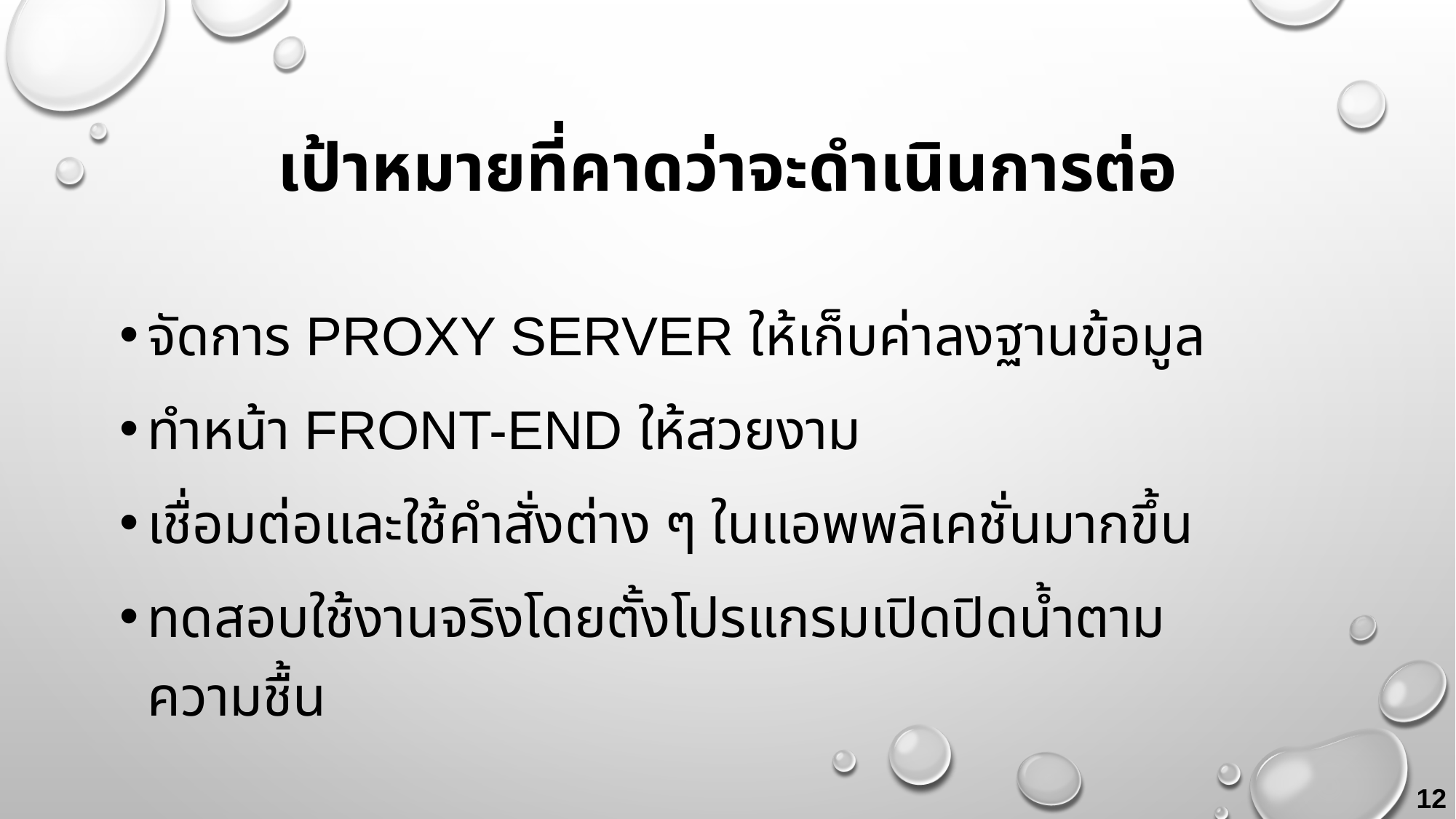

# เป้าหมายที่คาดว่าจะดำเนินการต่อ
จัดการ Proxy server ให้เก็บค่าลงฐานข้อมูล
ทำหน้า Front-End ให้สวยงาม
เชื่อมต่อและใช้คำสั่งต่าง ๆ ในแอพพลิเคชั่นมากขึ้น
ทดสอบใช้งานจริงโดยตั้งโปรแกรมเปิดปิดน้ำตามความชื้น

12